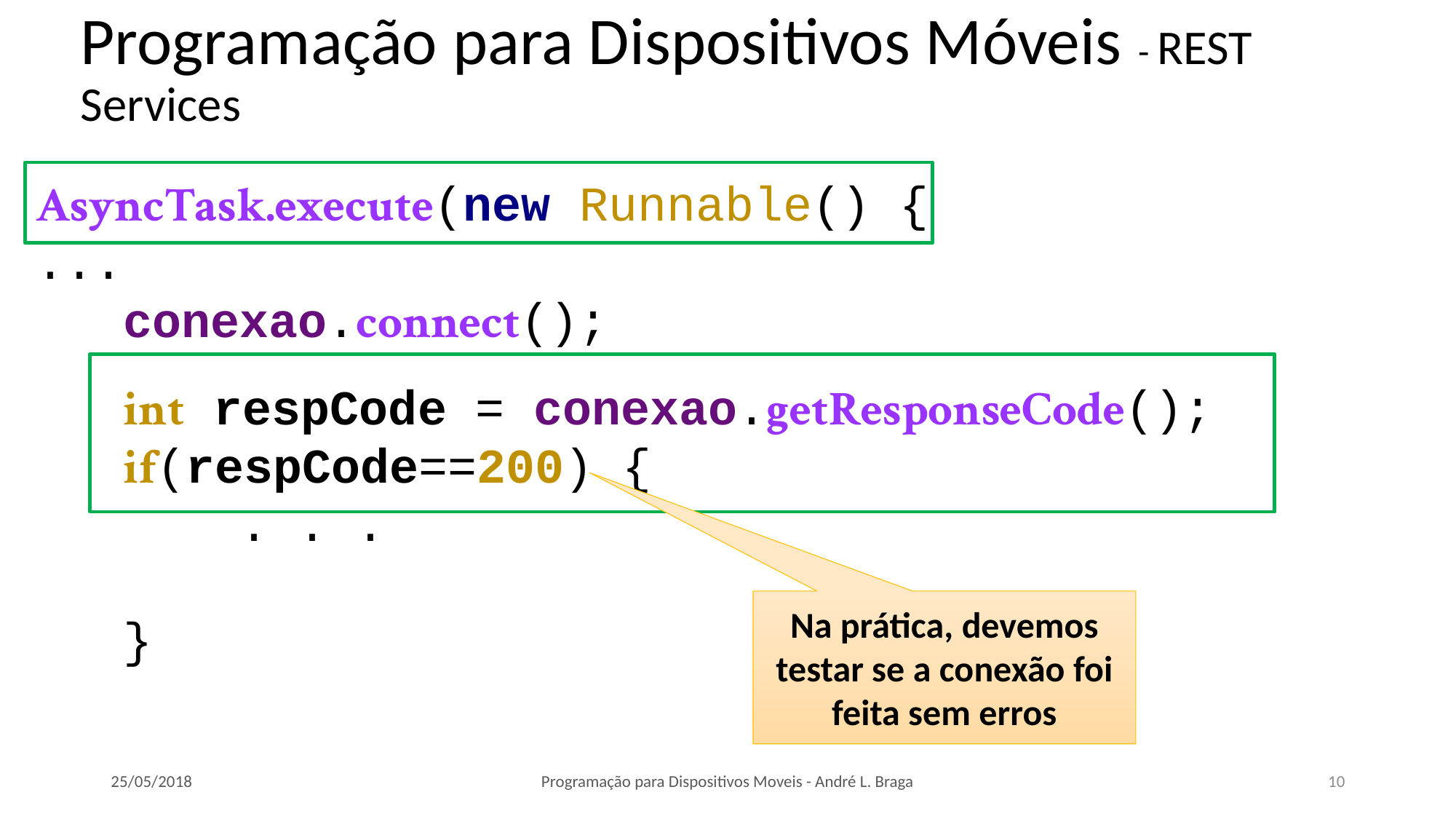

# Programação para Dispositivos Móveis - REST Services

AsyncTask.execute(new Runnable() {
...
   conexao.connect();

   int respCode = conexao.getResponseCode();
   if(respCode==200) {
       . . .

   }

Na prática, devemos testar se a conexão foi feita sem erros
25/05/2018
Programação para Dispositivos Moveis - André L. Braga
10